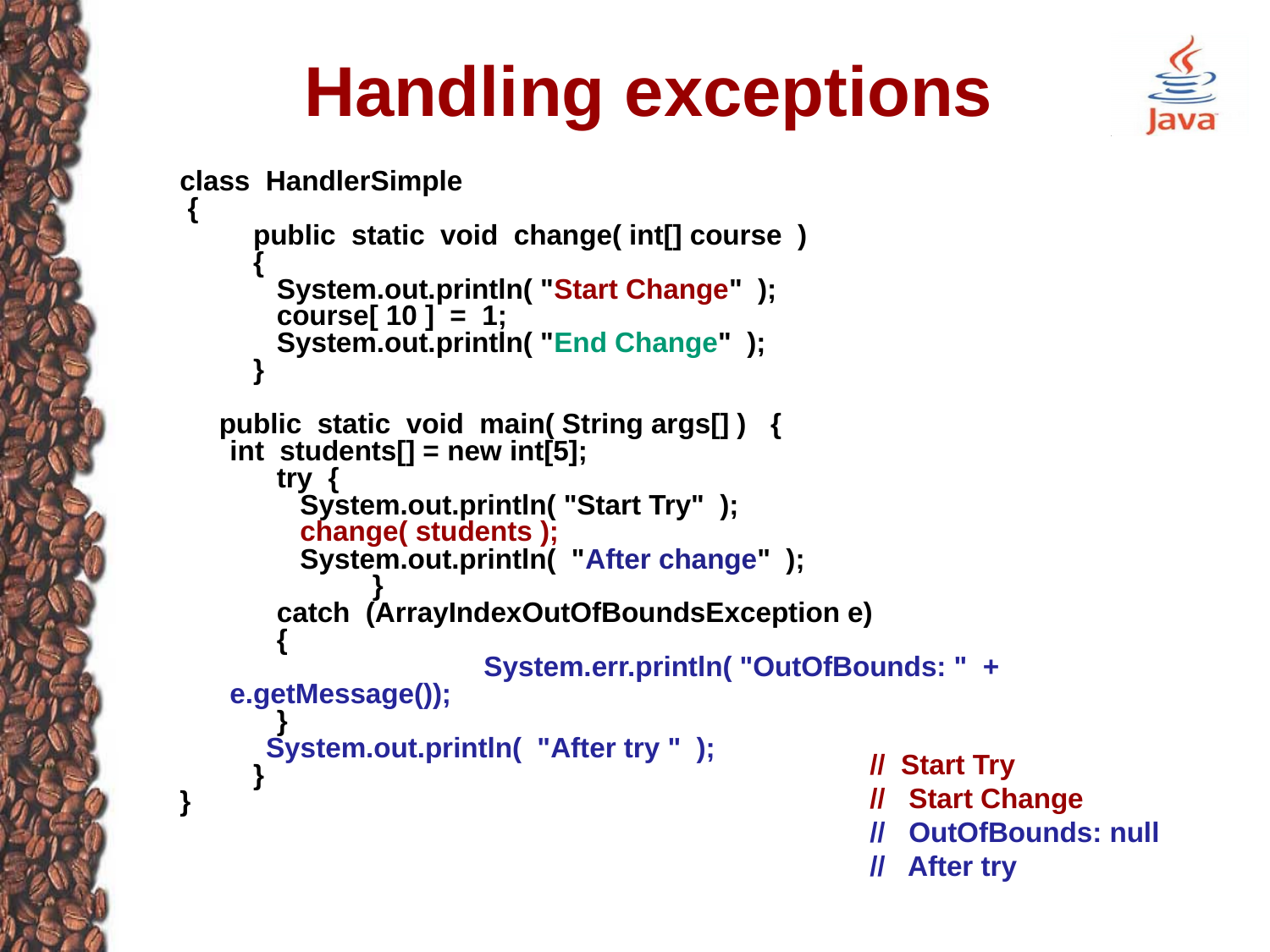

# Handling exceptions
class  HandlerSimple
 {
   public  static  void  change( int[] course  )
   {
      System.out.println( "Start Change"  );
      course[ 10 ]  =  1;
      System.out.println( "End Change"  );
   }
     public  static  void  main( String args[] )   {
int  students[] = new int[5];
      try  {
         System.out.println( "Start Try"  );
         change( students );
         System.out.println(  "After change"  );
		  }
      catch  (ArrayIndexOutOfBoundsException e)
      {
			System.err.println( "OutOfBounds: "  +  e.getMessage());
      }
           System.out.println(  "After try "  );
   }
}
//  Start Try
//   Start Change
//   OutOfBounds: null
//   After try